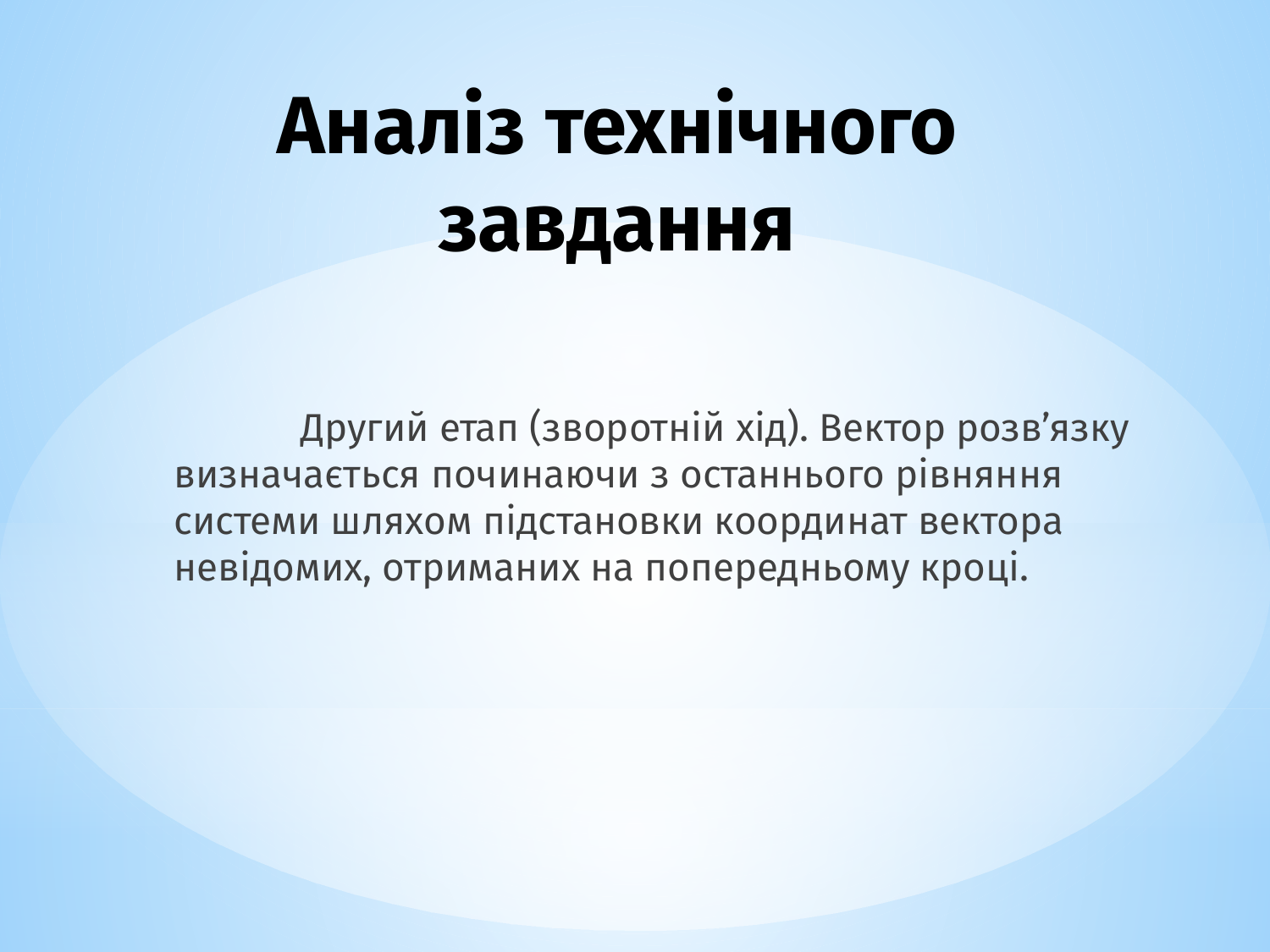

# Аналіз технічного завдання
	Другий етап (зворотній хід). Вектор розв’язку визначається починаючи з останнього рівняння системи шляхом підстановки координат вектора невідомих, отриманих на попередньому кроці.